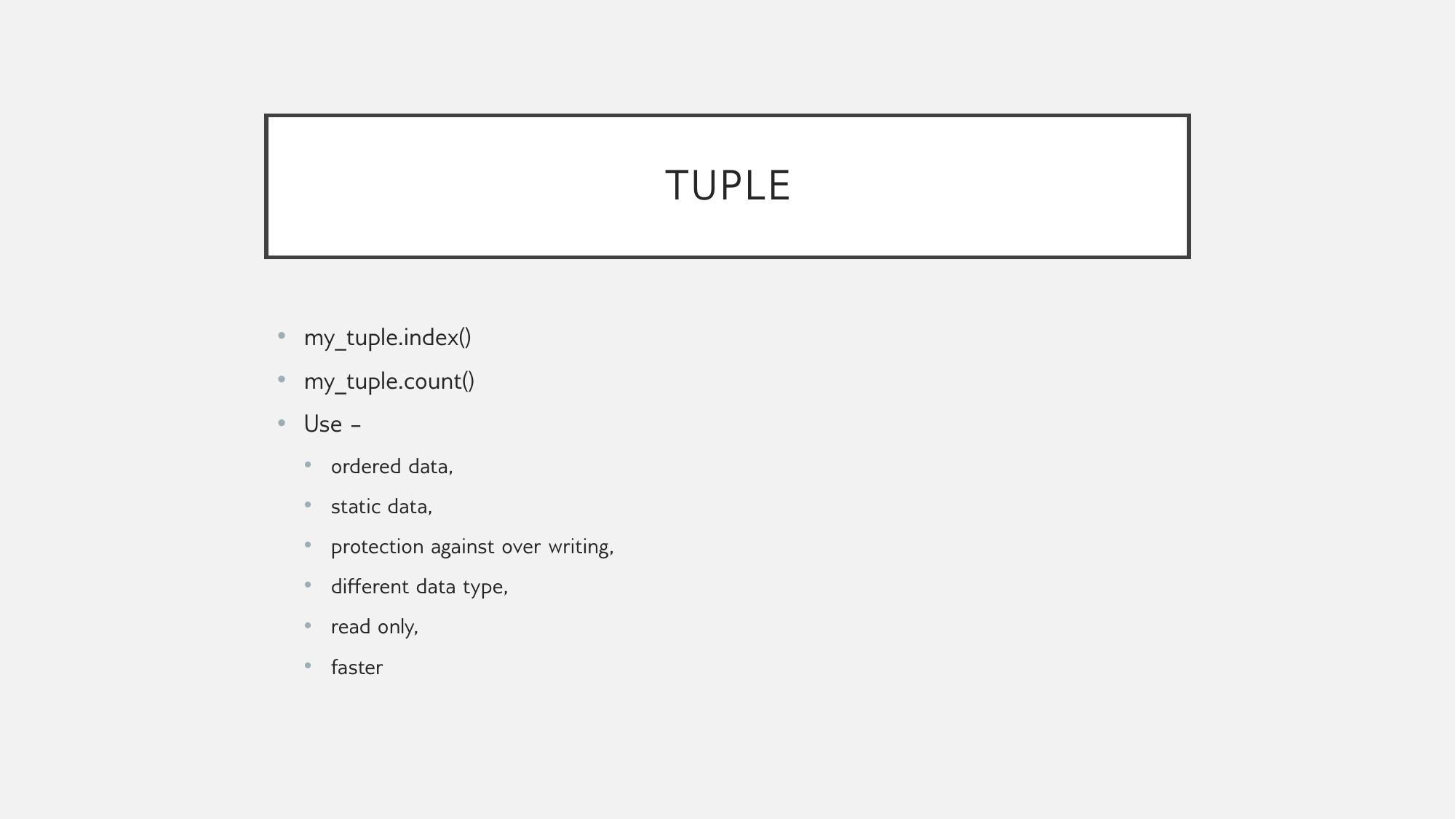

# TUPLE
my_tuple.index()
my_tuple.count()
Use –
ordered data,
static data,
protection against over writing,
different data type,
read only,
faster